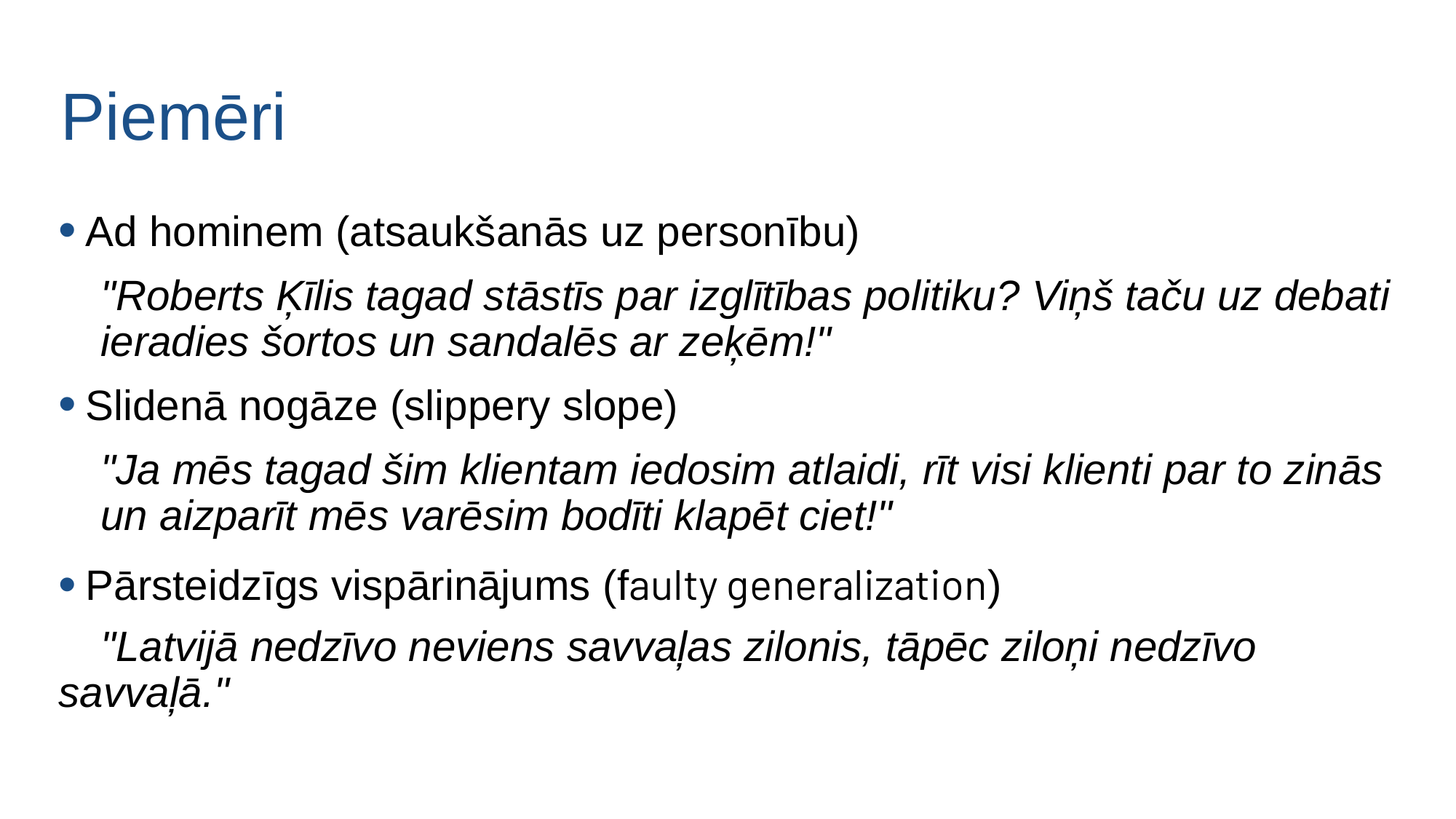

Piemēri
Ad hominem (atsaukšanās uz personību)
 "Roberts Ķīlis tagad stāstīs par izglītības politiku? Viņš taču uz debati  ieradies šortos un sandalēs ar zeķēm!"
Slidenā nogāze (slippery slope)
 "Ja mēs tagad šim klientam iedosim atlaidi, rīt visi klienti par to zinās  un aizparīt mēs varēsim bodīti klapēt ciet!"
Pārsteidzīgs vispārinājums (faulty generalization)
 "Latvijā nedzīvo neviens savvaļas zilonis, tāpēc ziloņi nedzīvo savvaļā."
2